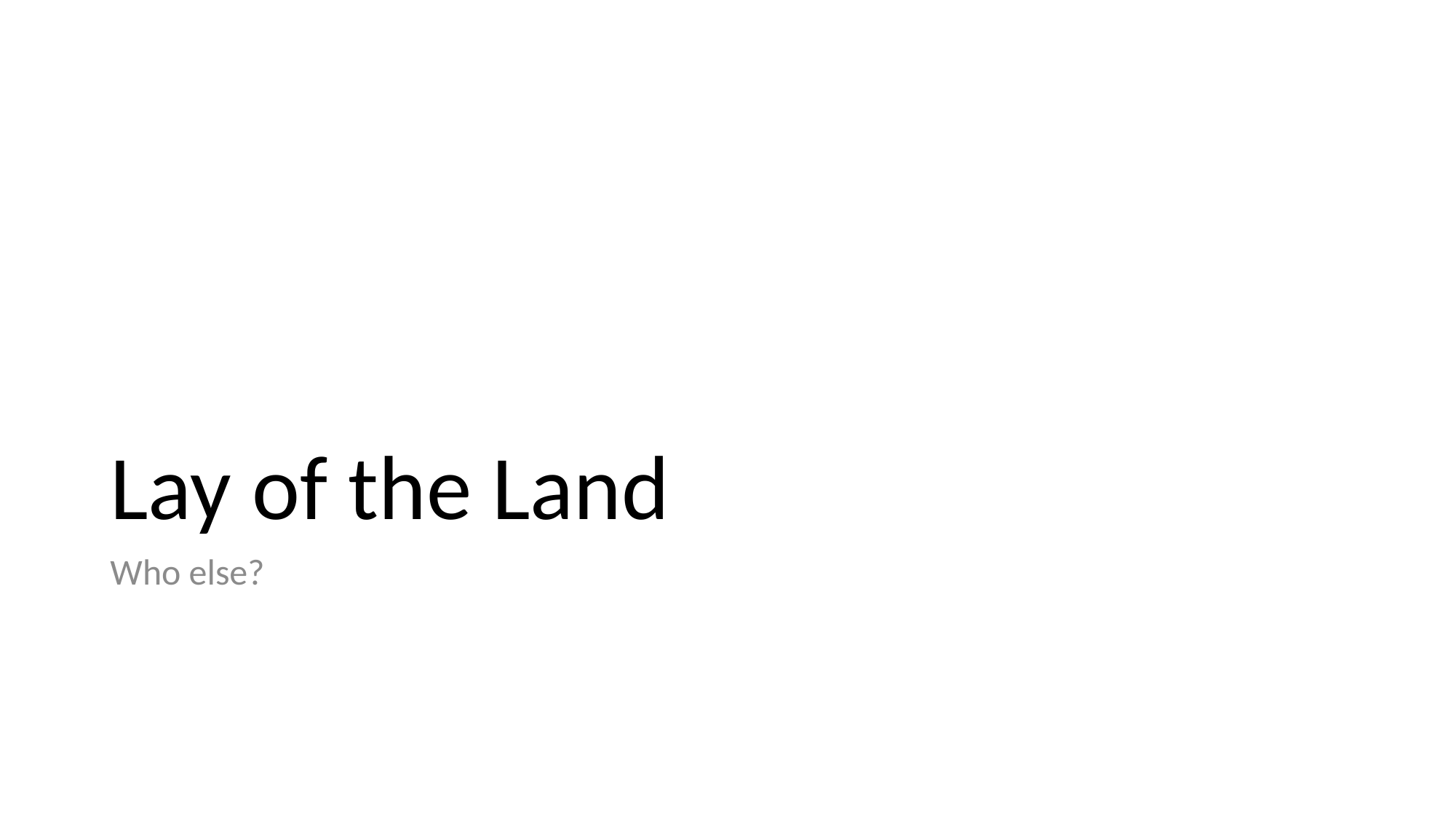

# Lay of the Land
Who else?